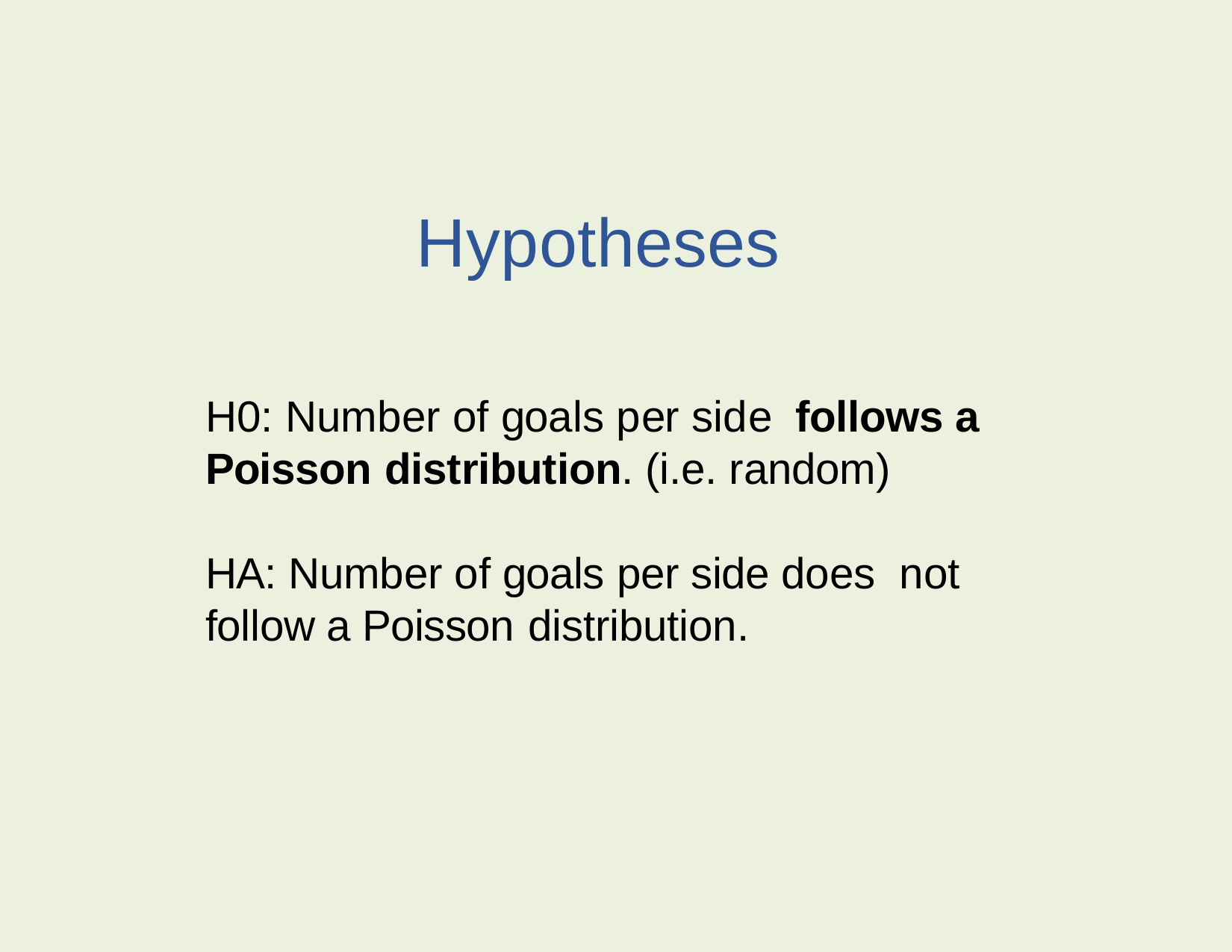

# Hypotheses
H0: Number of goals per side  follows a Poisson distribution. (i.e. random)

HA: Number of goals per side does  not follow a Poisson distribution.